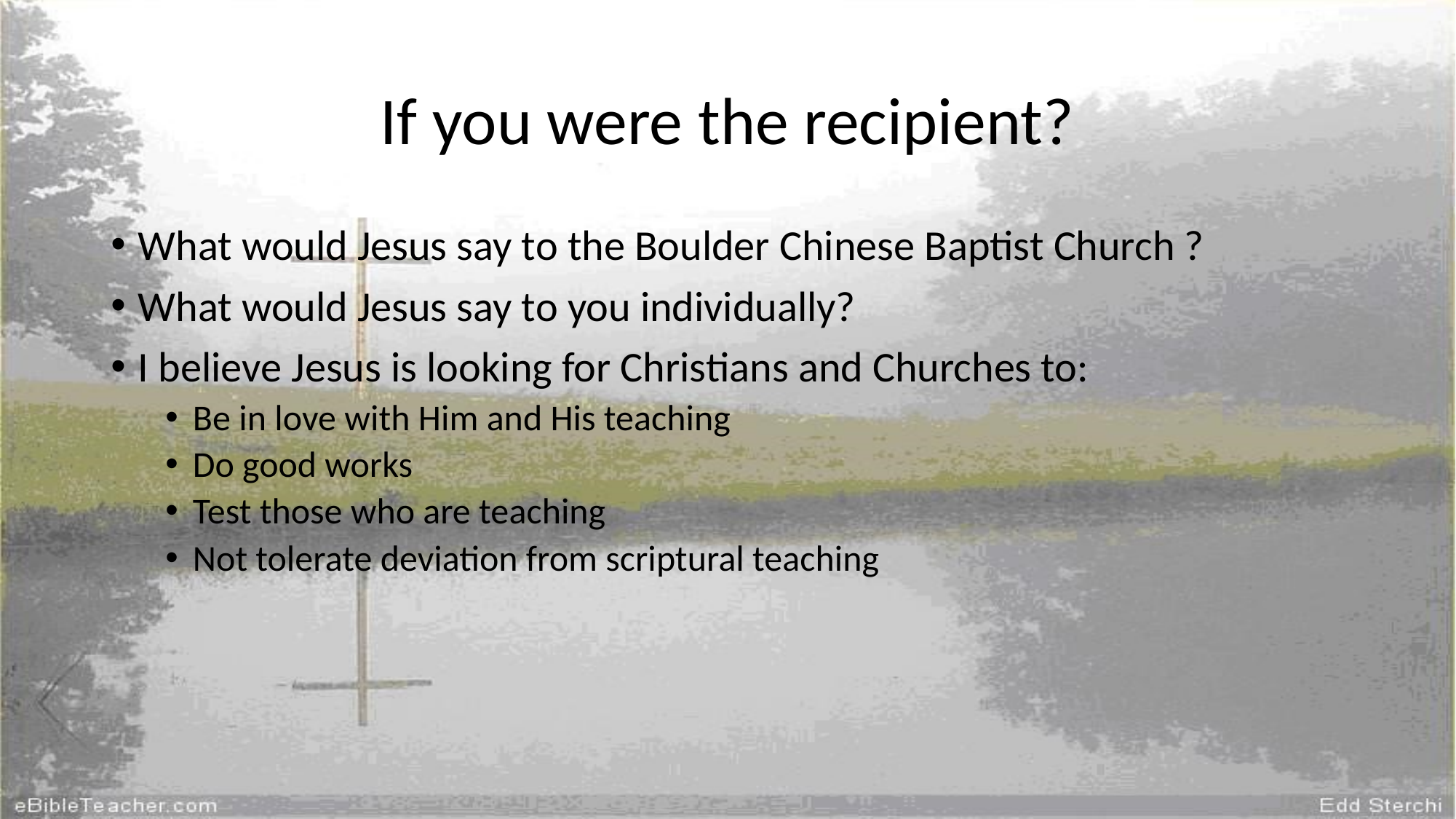

# If you were the recipient?
What would Jesus say to the Boulder Chinese Baptist Church ?
What would Jesus say to you individually?
I believe Jesus is looking for Christians and Churches to:
Be in love with Him and His teaching
Do good works
Test those who are teaching
Not tolerate deviation from scriptural teaching